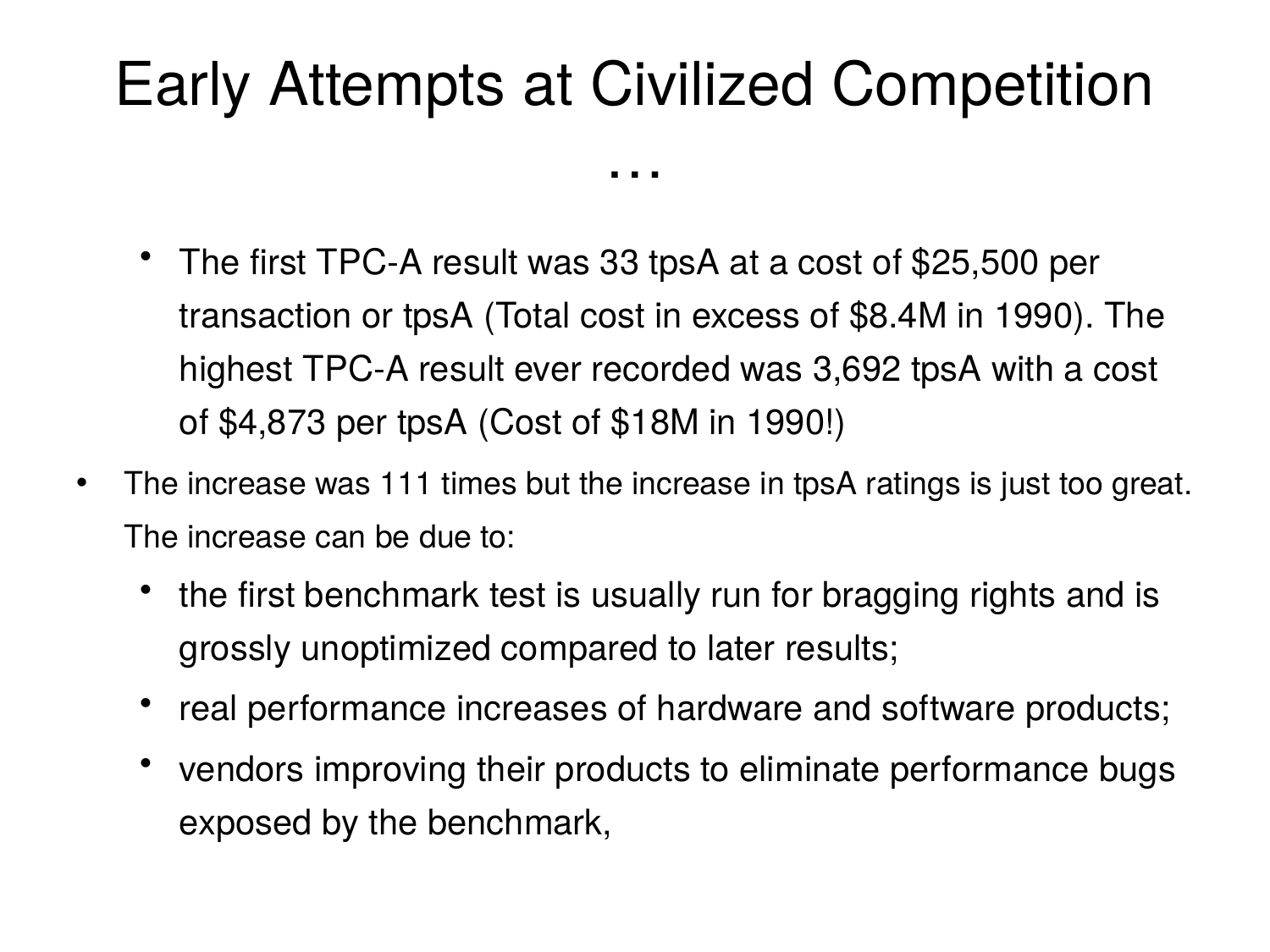

# Early Attempts at Civilized Competition …
The first TPC-A result was 33 tpsA at a cost of $25,500 per transaction or tpsA (Total cost in excess of $8.4M in 1990). The highest TPC-A result ever recorded was 3,692 tpsA with a cost of $4,873 per tpsA (Cost of $18M in 1990!)
The increase was 111 times but the increase in tpsA ratings is just too great. The increase can be due to:
the first benchmark test is usually run for bragging rights and is grossly unoptimized compared to later results;
real performance increases of hardware and software products;
vendors improving their products to eliminate performance bugs exposed by the benchmark,